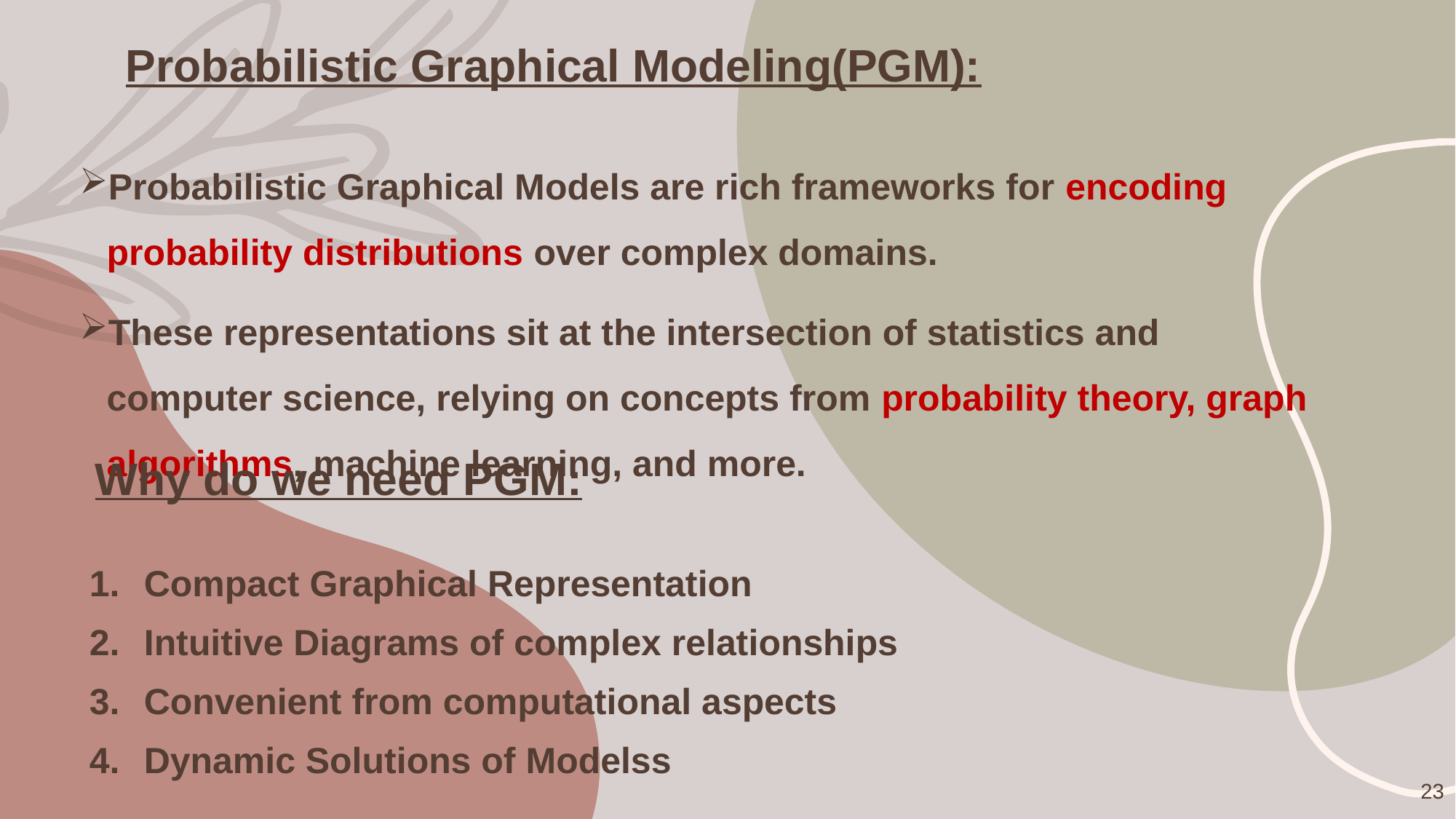

Probabilistic Graphical Modeling(PGM):
Probabilistic Graphical Models are rich frameworks for encoding probability distributions over complex domains.
These representations sit at the intersection of statistics and computer science, relying on concepts from probability theory, graph algorithms, machine learning, and more.

Why do we need PGM:
Compact Graphical Representation
Intuitive Diagrams of complex relationships
Convenient from computational aspects
Dynamic Solutions of Modelss
23